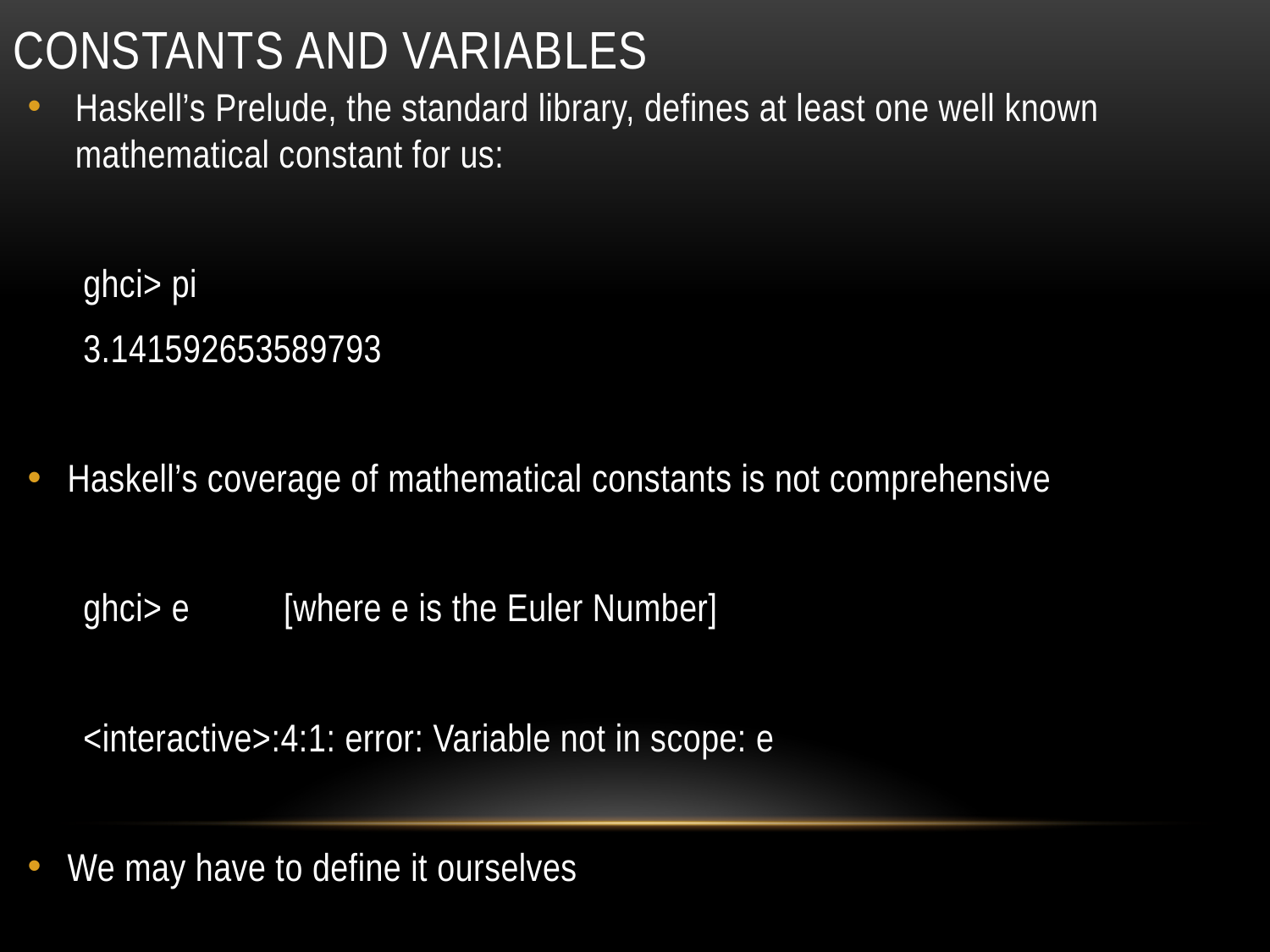

# Constants and variables
Haskell’s Prelude, the standard library, defines at least one well known mathematical constant for us:

ghci> pi
3.141592653589793

Haskell’s coverage of mathematical constants is not comprehensive

ghci> e          [where e is the Euler Number]

<interactive>:4:1: error: Variable not in scope: e

We may have to define it ourselves